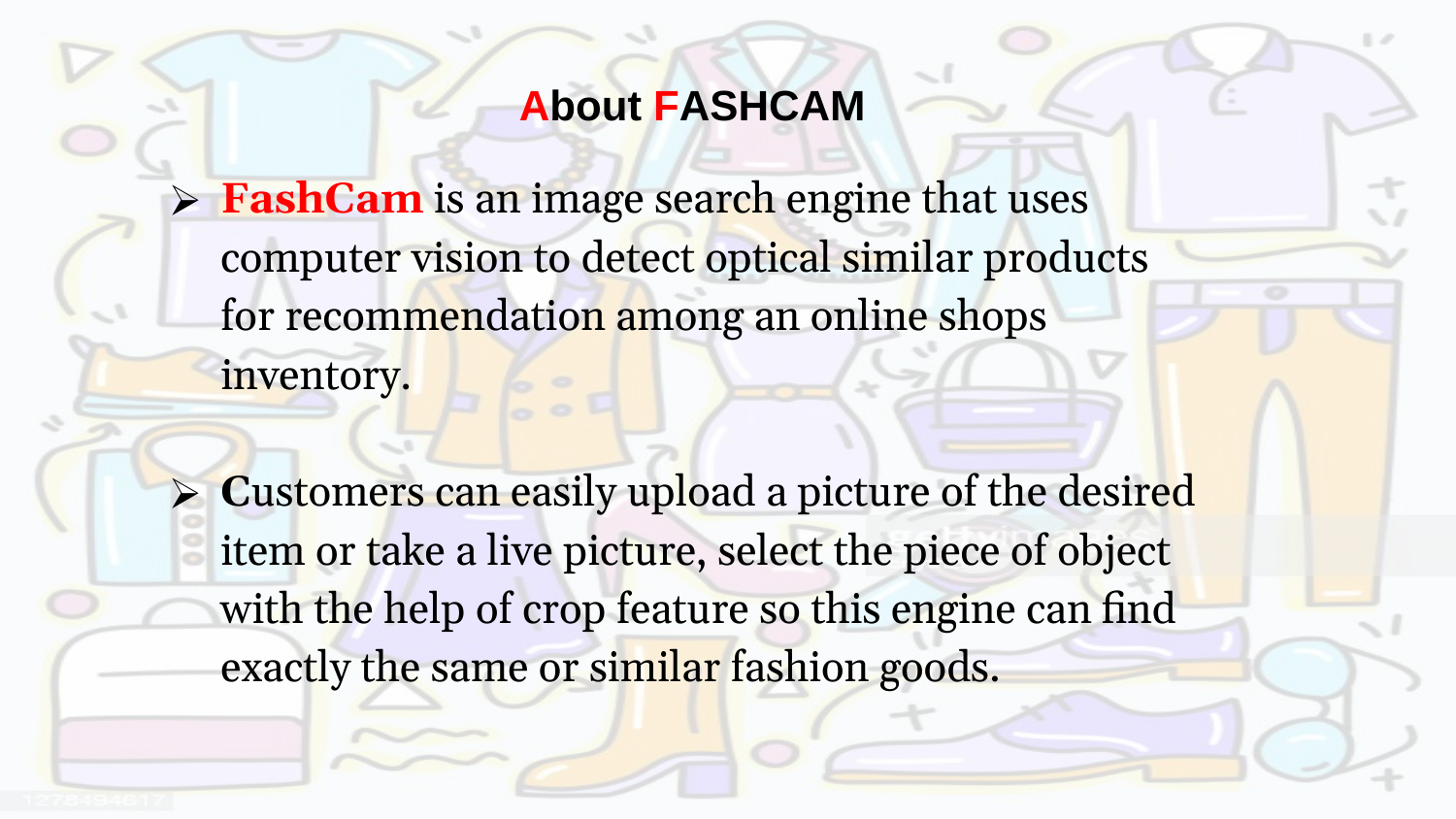

About FASHCAM
FashCam is an image search engine that uses computer vision to detect optical similar products for recommendation among an online shops inventory.

Customers can easily upload a picture of the desired item or take a live picture, select the piece of object with the help of crop feature so this engine can find exactly the same or similar fashion goods.